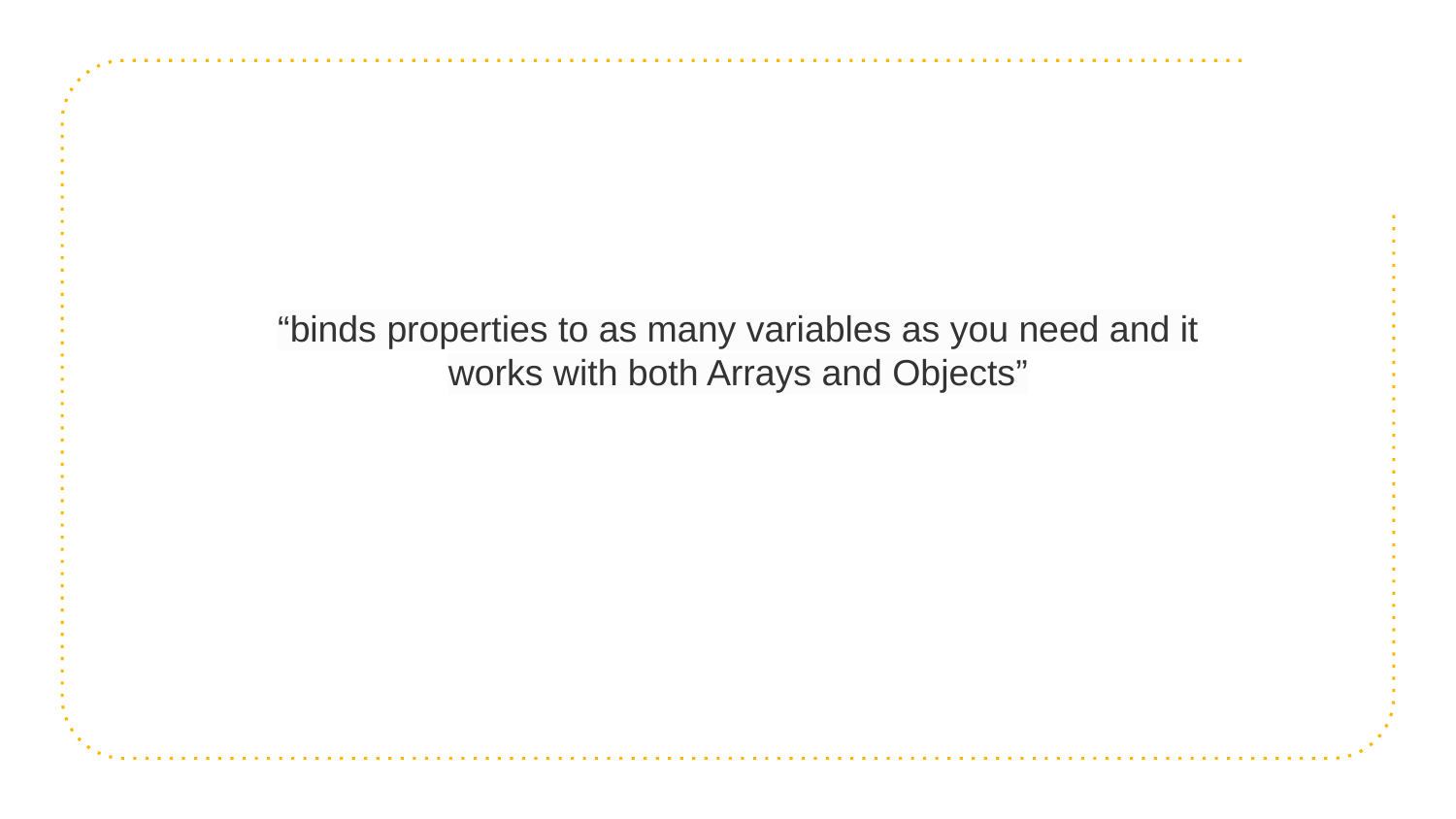

“binds properties to as many variables as you need and it works with both Arrays and Objects”